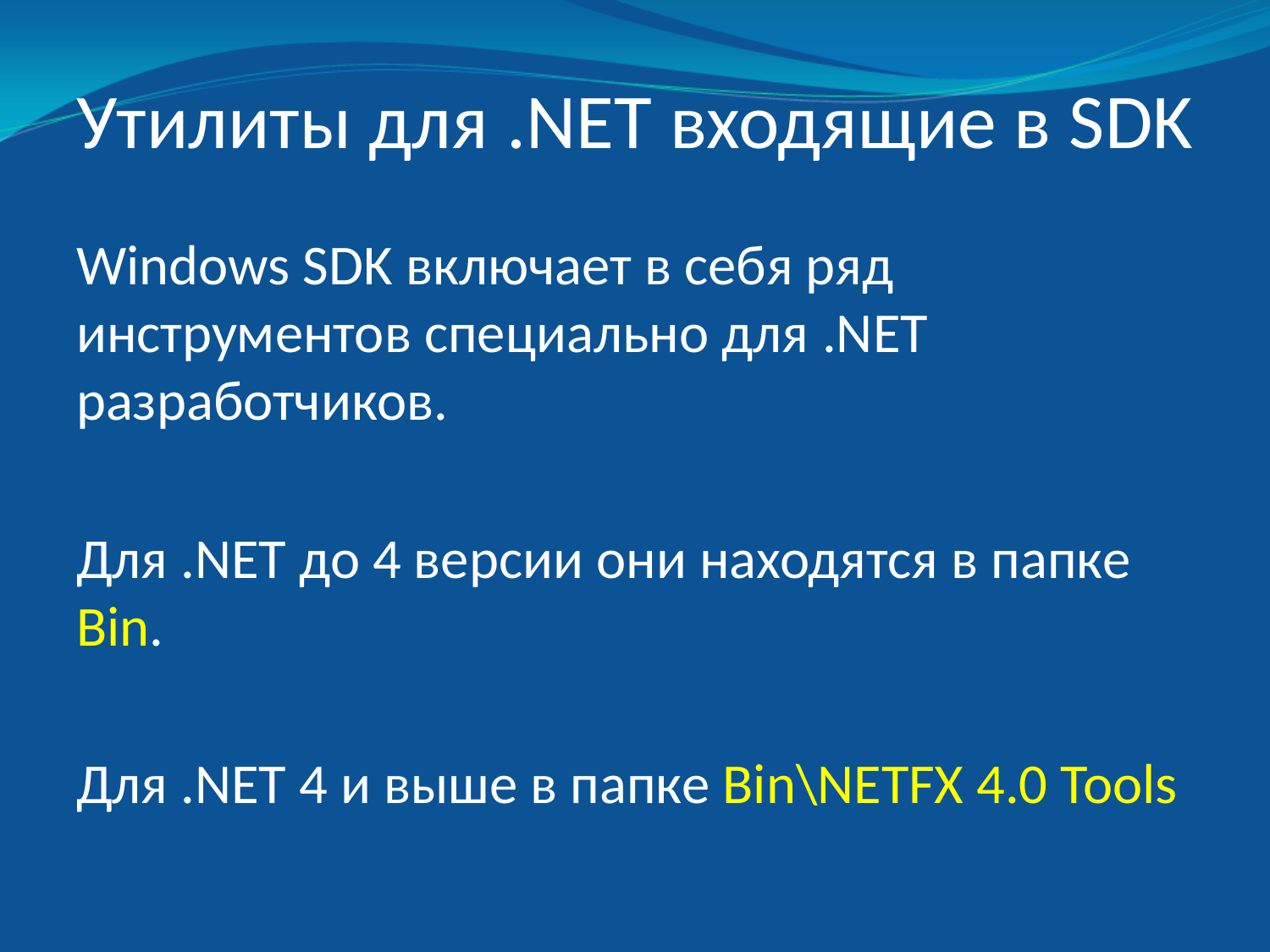

# Утилиты для .NET входящие в SDK
Windows SDK включает в себя ряд инструментов специально для .NET разработчиков.

Для .NET до 4 версии они находятся в папке Bin.

Для .NET 4 и выше в папке Bin\NETFX 4.0 Tools